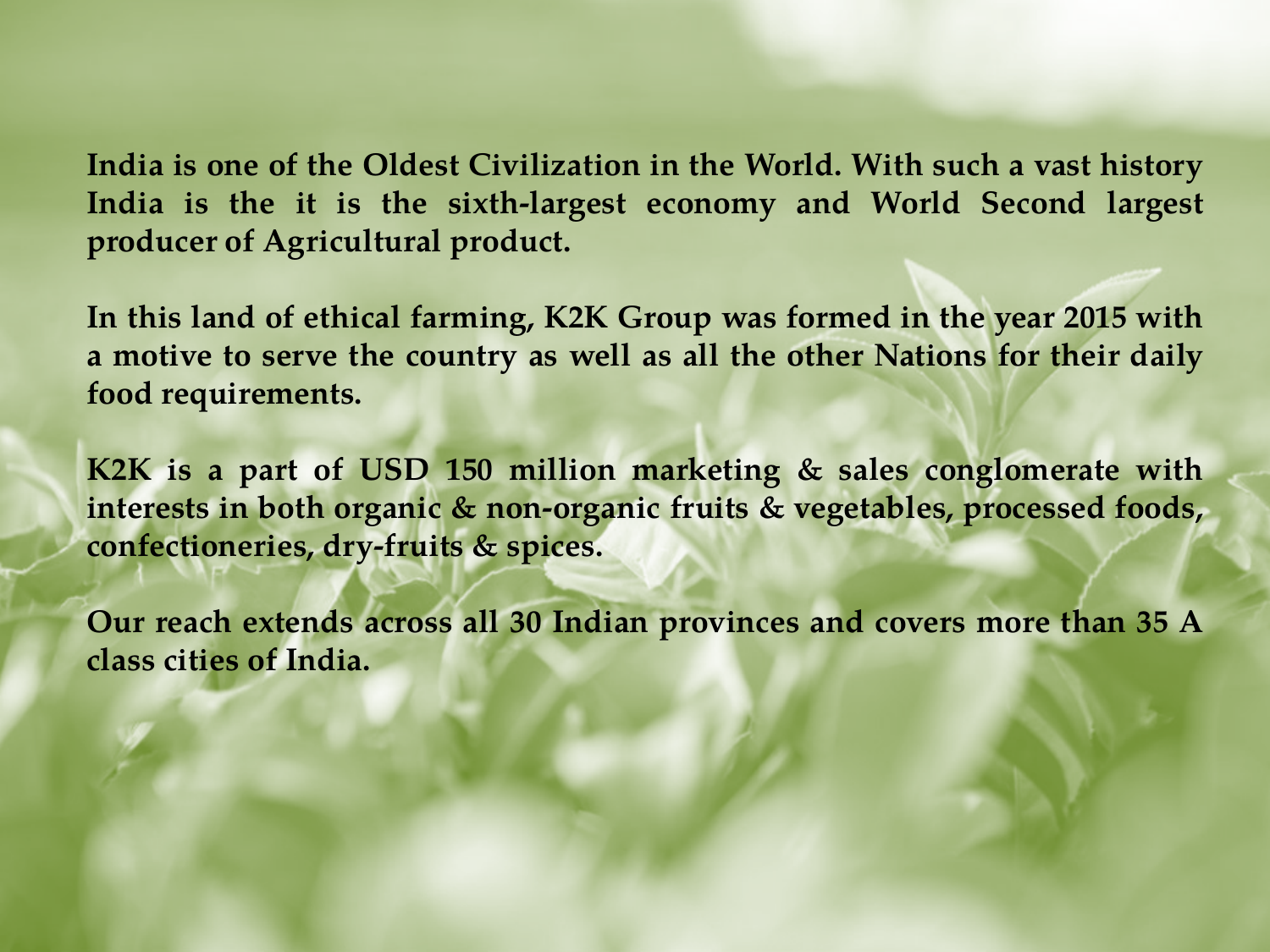

India is one of the Oldest Civilization in the World. With such a vast history India is the it is the sixth-largest economy and World Second largest producer of Agricultural product.

In this land of ethical farming, K2K Group was formed in the year 2015 with a motive to serve the country as well as all the other Nations for their daily food requirements.

K2K is a part of USD 150 million marketing & sales conglomerate with interests in both organic & non-organic fruits & vegetables, processed foods, confectioneries, dry-fruits & spices.

Our reach extends across all 30 Indian provinces and covers more than 35 A class cities of India.